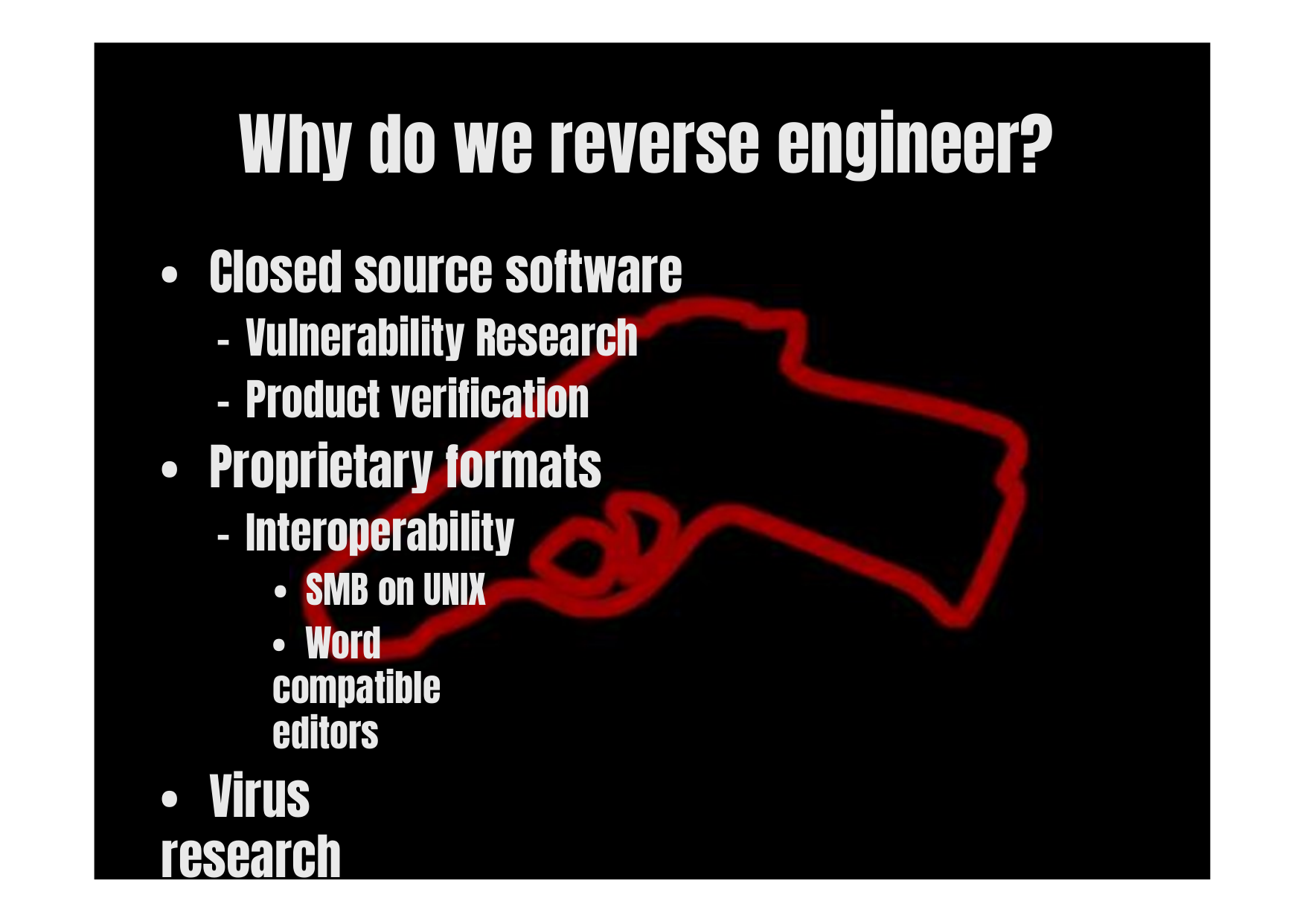

Why do we reverse engineer?
•  Closed source software
– Vulnerability Research
– Product verification
•  Proprietary formats
– Interoperability
•  SMB on UNIX
•  Word compatible editors
•  Virus research